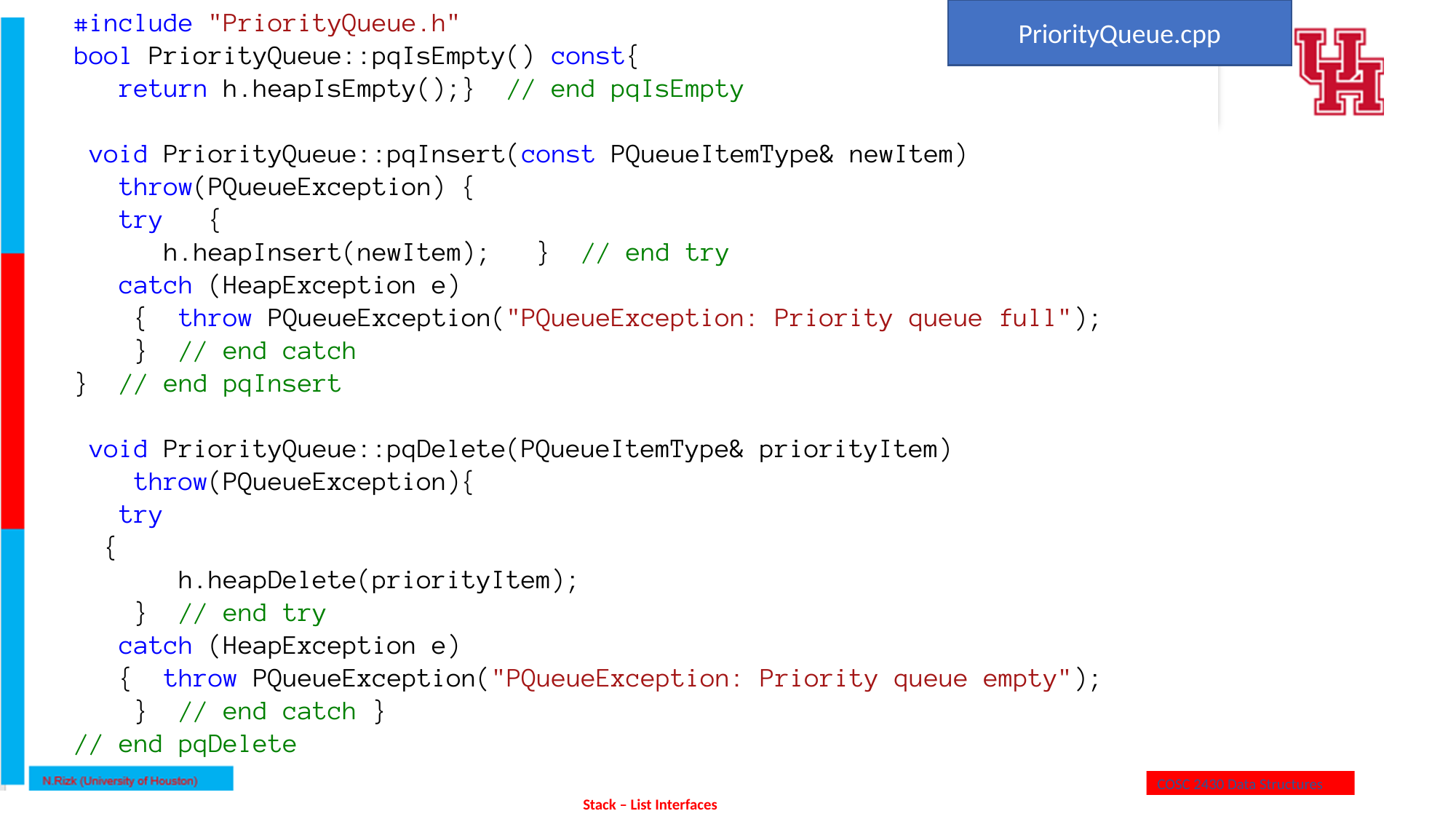

PriorityQueue.cpp
#include "PriorityQueue.h"
bool PriorityQueue::pqIsEmpty() const{
   return h.heapIsEmpty();}  // end pqIsEmpty

 void PriorityQueue::pqInsert(const PQueueItemType& newItem)
   throw(PQueueException) {
   try   {
      h.heapInsert(newItem);   }  // end try
   catch (HeapException e)
    {  throw PQueueException("PQueueException: Priority queue full");
    }  // end catch
}  // end pqInsert

 void PriorityQueue::pqDelete(PQueueItemType& priorityItem)
    throw(PQueueException){
   try
  {
       h.heapDelete(priorityItem);
    }  // end try
   catch (HeapException e)
   {  throw PQueueException("PQueueException: Priority queue empty");
    }  // end catch }
// end pqDelete